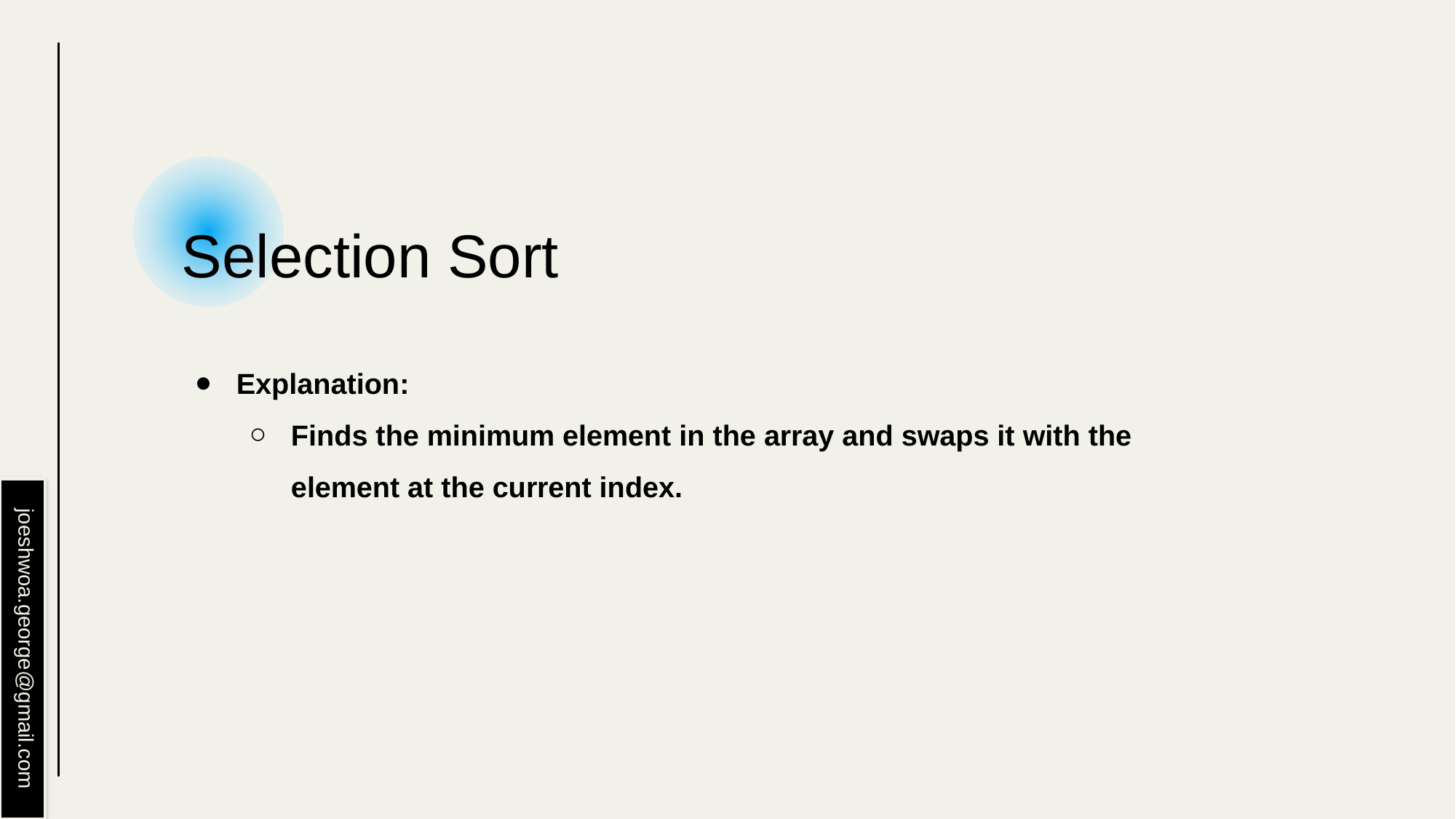

# Selection Sort
Explanation:
Finds the minimum element in the array and swaps it with the element at the current index.
joeshwoa.george@gmail.com